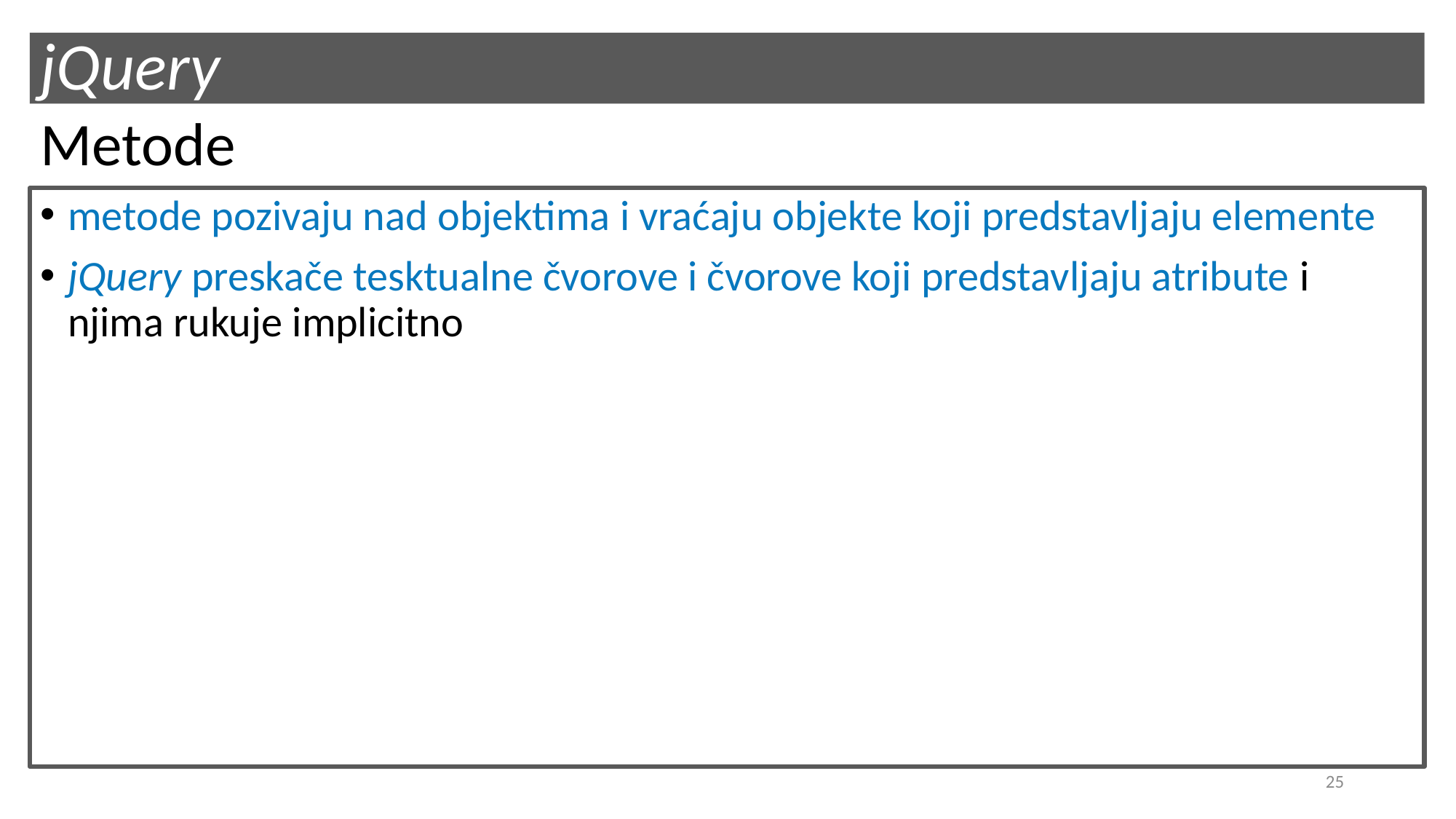

# jQuery
Metode
metode pozivaju nad objektima i vraćaju objekte koji predstavljaju elemente
jQuery preskače tesktualne čvorove i čvorove koji predstavljaju atribute i njima rukuje implicitno
25